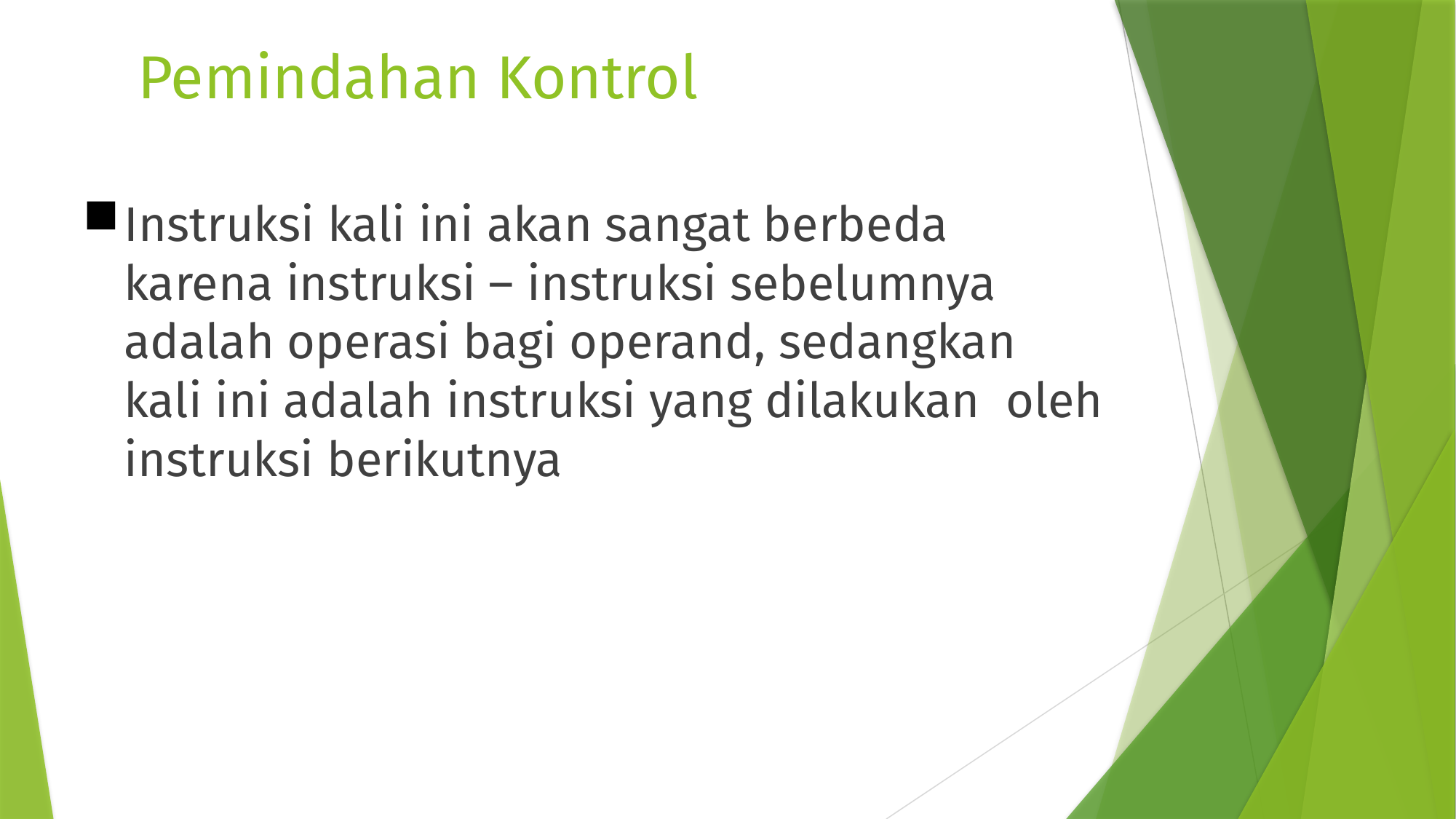

# Pemindahan Kontrol
Instruksi kali ini akan sangat berbeda  karena instruksi – instruksi sebelumnya  adalah operasi bagi operand, sedangkan  kali ini adalah instruksi yang dilakukan  oleh instruksi berikutnya